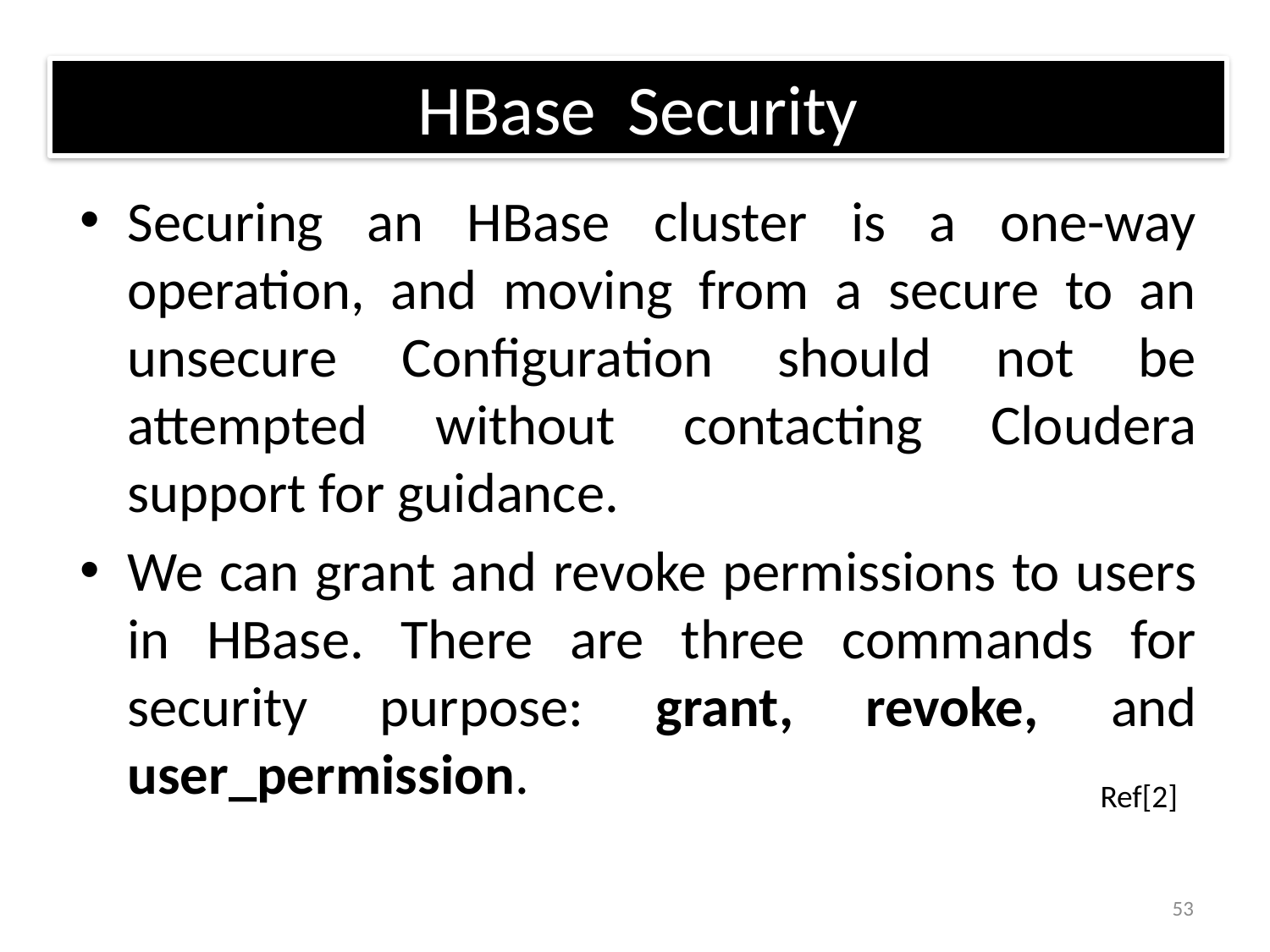

HBase  Security
Securing an HBase cluster is a one-way operation, and moving from a secure to an unsecure Configuration should not be attempted without contacting Cloudera support for guidance.
We can grant and revoke permissions to users in HBase. There are three commands for security purpose: grant, revoke, and user_permission.

Ref[2]
53